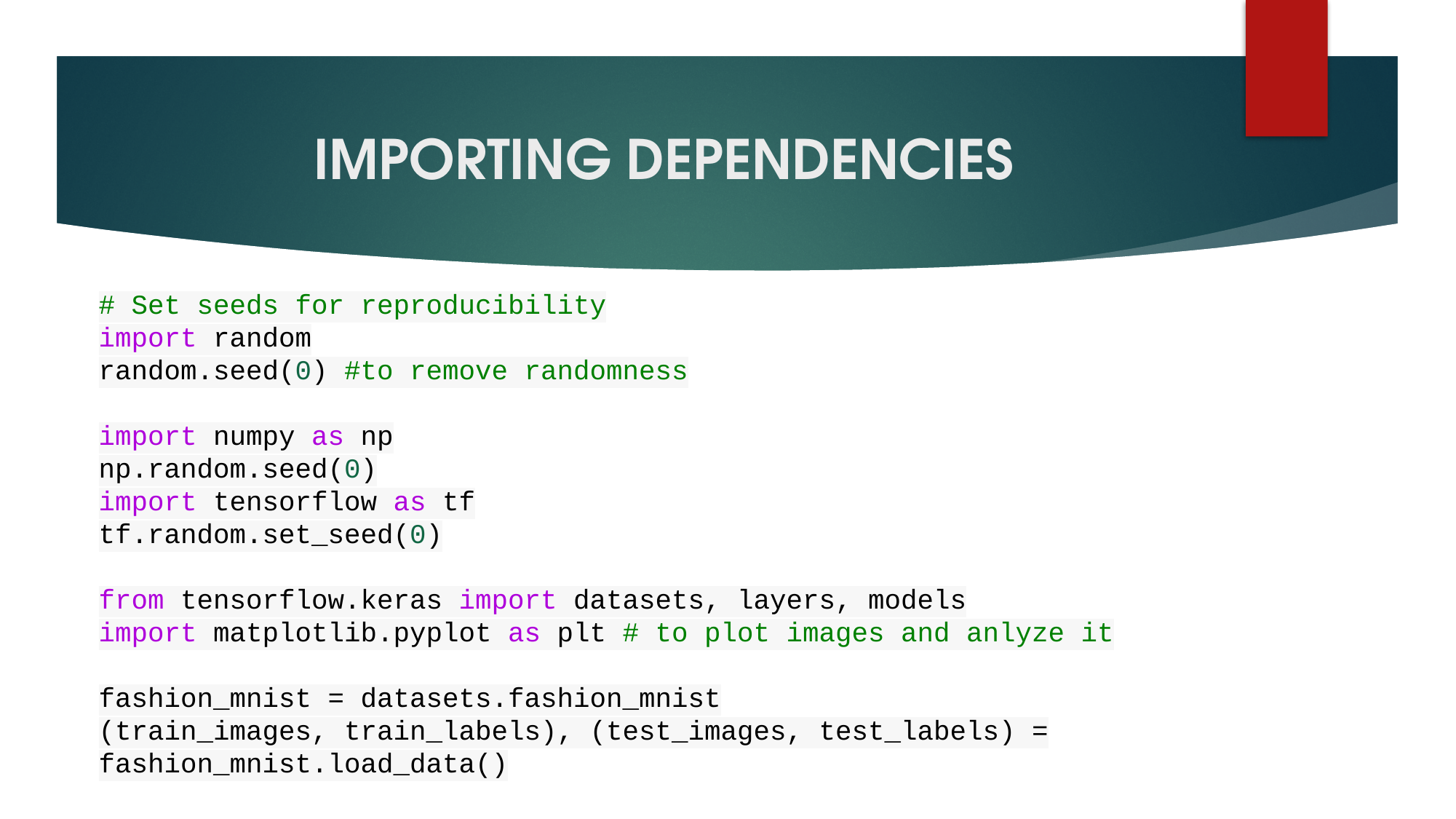

# IMPORTING DEPENDENCIES
# Set seeds for reproducibility
import random
random.seed(0) #to remove randomness
import numpy as np
np.random.seed(0)
import tensorflow as tf
tf.random.set_seed(0)

from tensorflow.keras import datasets, layers, models
import matplotlib.pyplot as plt # to plot images and anlyze it

fashion_mnist = datasets.fashion_mnist
(train_images, train_labels), (test_images, test_labels) = fashion_mnist.load_data()